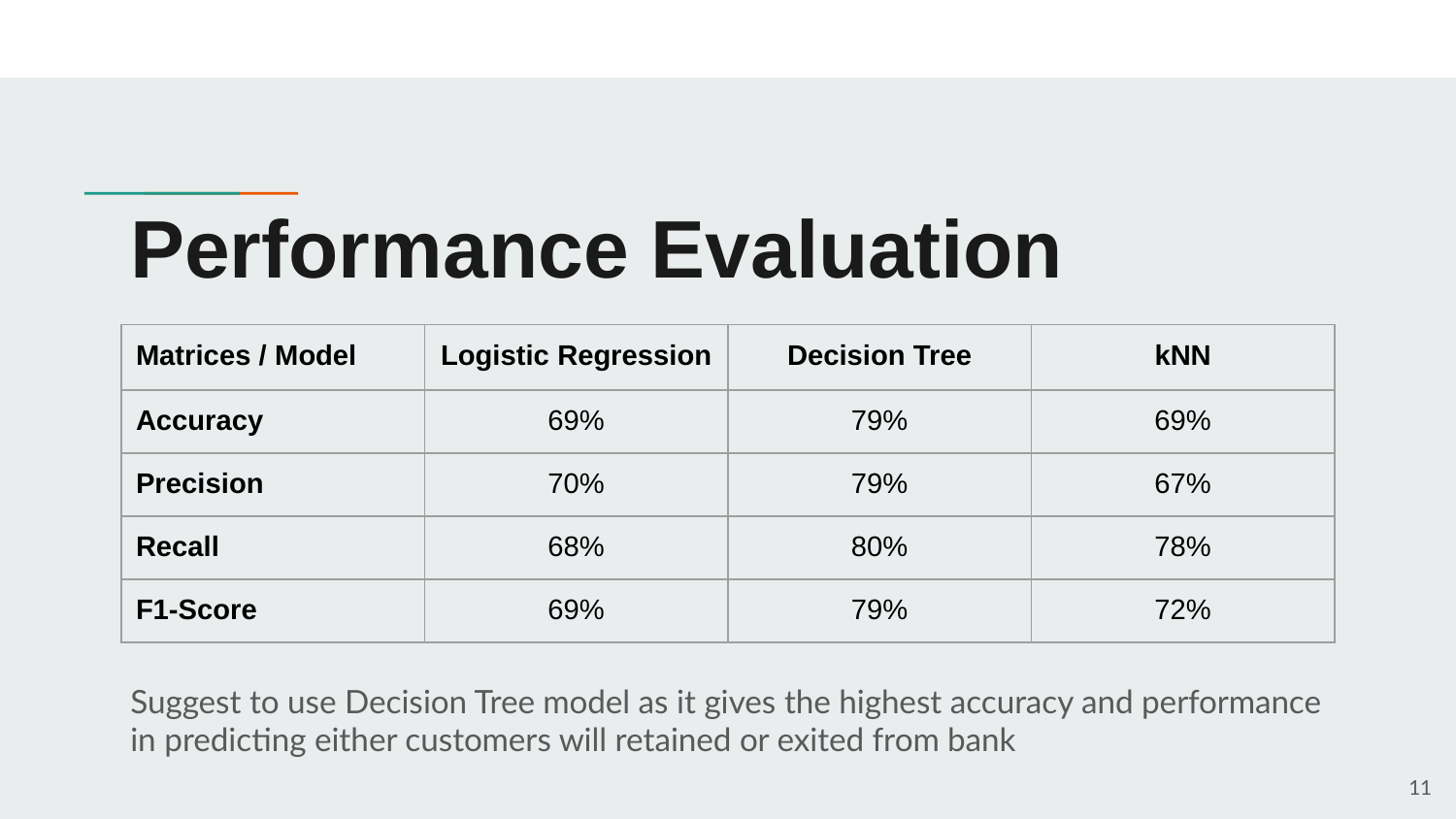

# Performance Evaluation
| Matrices / Model | Logistic Regression | Decision Tree | kNN |
| --- | --- | --- | --- |
| Accuracy | 69% | 79% | 69% |
| Precision | 70% | 79% | 67% |
| Recall | 68% | 80% | 78% |
| F1-Score | 69% | 79% | 72% |
Suggest to use Decision Tree model as it gives the highest accuracy and performance in predicting either customers will retained or exited from bank
11